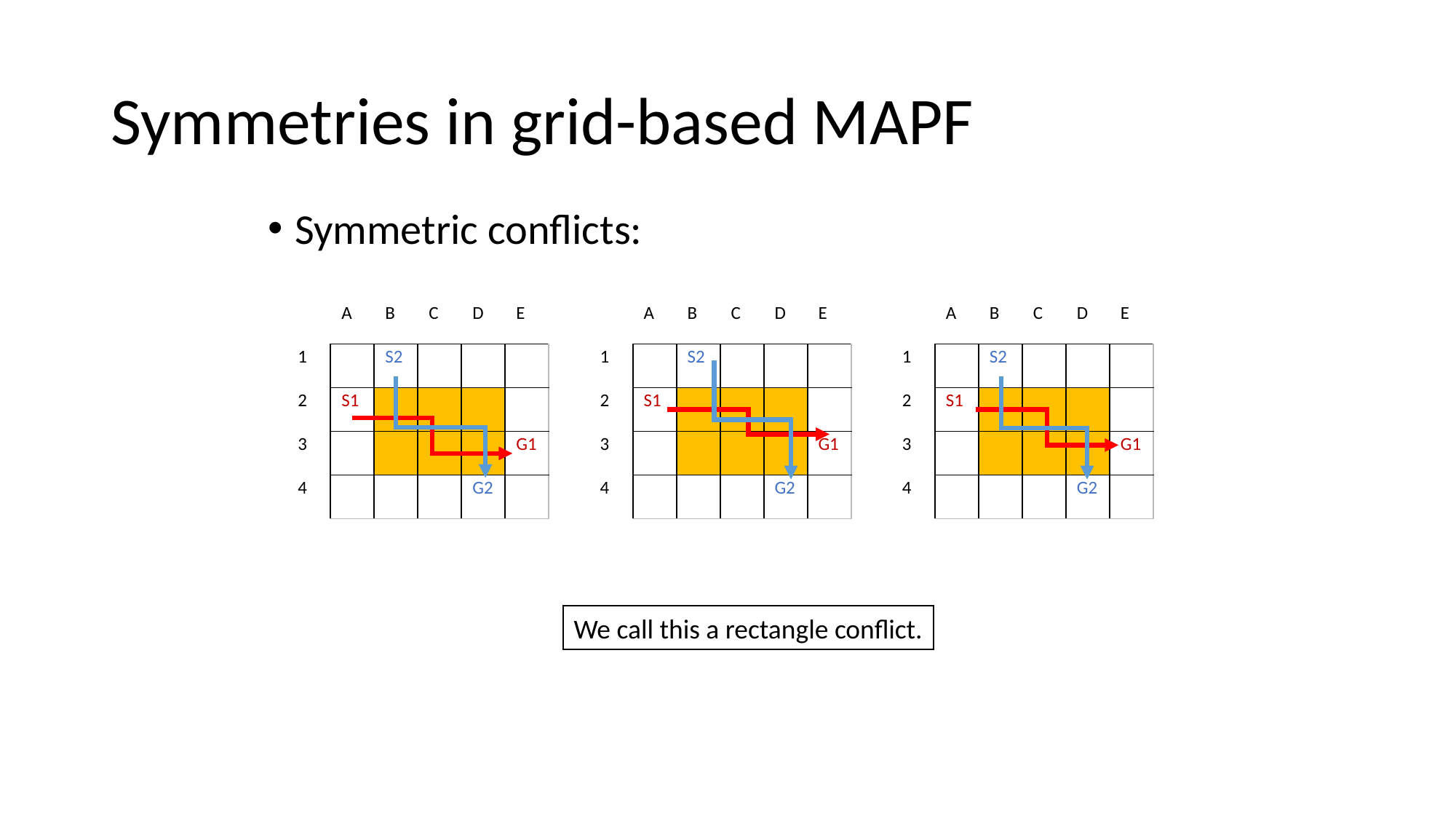

# Symmetries in grid-based MAPF
Symmetric conflicts:
|  | A | B | C | D | E |
| --- | --- | --- | --- | --- | --- |
| 1 |  | S2 |  |  |  |
| 2 | S1 |  |  |  |  |
| 3 |  |  |  |  | G1 |
| 4 |  |  |  | G2 |  |
|  | A | B | C | D | E |
| --- | --- | --- | --- | --- | --- |
| 1 |  | S2 |  |  |  |
| 2 | S1 |  |  |  |  |
| 3 |  |  |  |  | G1 |
| 4 |  |  |  | G2 |  |
|  | A | B | C | D | E |
| --- | --- | --- | --- | --- | --- |
| 1 |  | S2 |  |  |  |
| 2 | S1 |  |  |  |  |
| 3 |  |  |  |  | G1 |
| 4 |  |  |  | G2 |  |
We call this a rectangle conflict.